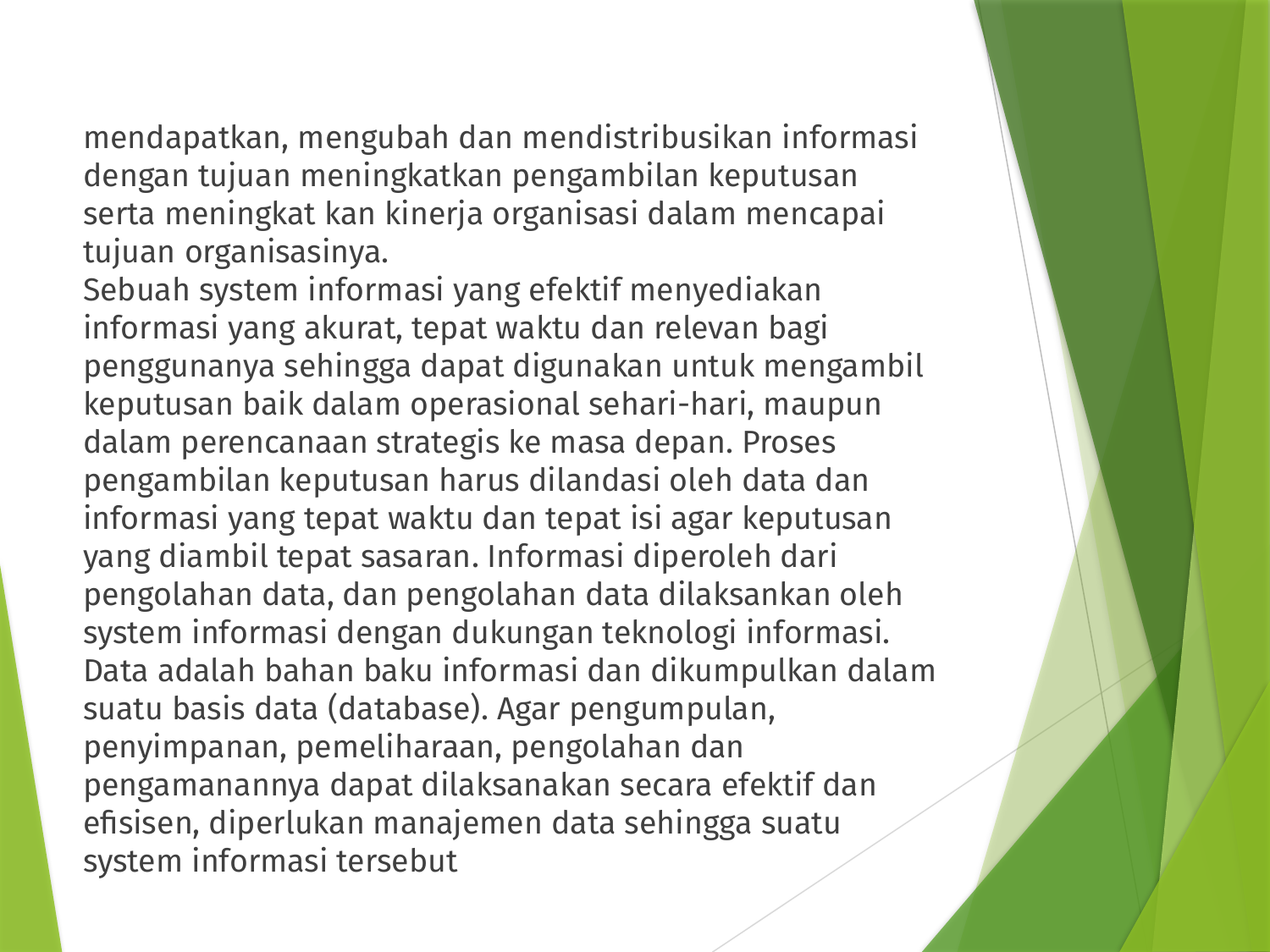

mendapatkan, mengubah dan mendistribusikan informasi dengan tujuan meningkatkan pengambilan keputusan serta meningkat kan kinerja organisasi dalam mencapai tujuan organisasinya.
Sebuah system informasi yang efektif menyediakan informasi yang akurat, tepat waktu dan relevan bagi penggunanya sehingga dapat digunakan untuk mengambil keputusan baik dalam operasional sehari-hari, maupun dalam perencanaan strategis ke masa depan. Proses pengambilan keputusan harus dilandasi oleh data dan informasi yang tepat waktu dan tepat isi agar keputusan yang diambil tepat sasaran. Informasi diperoleh dari pengolahan data, dan pengolahan data dilaksankan oleh system informasi dengan dukungan teknologi informasi.
Data adalah bahan baku informasi dan dikumpulkan dalam suatu basis data (database). Agar pengumpulan, penyimpanan, pemeliharaan, pengolahan dan pengamanannya dapat dilaksanakan secara efektif dan efisisen, diperlukan manajemen data sehingga suatu system informasi tersebut